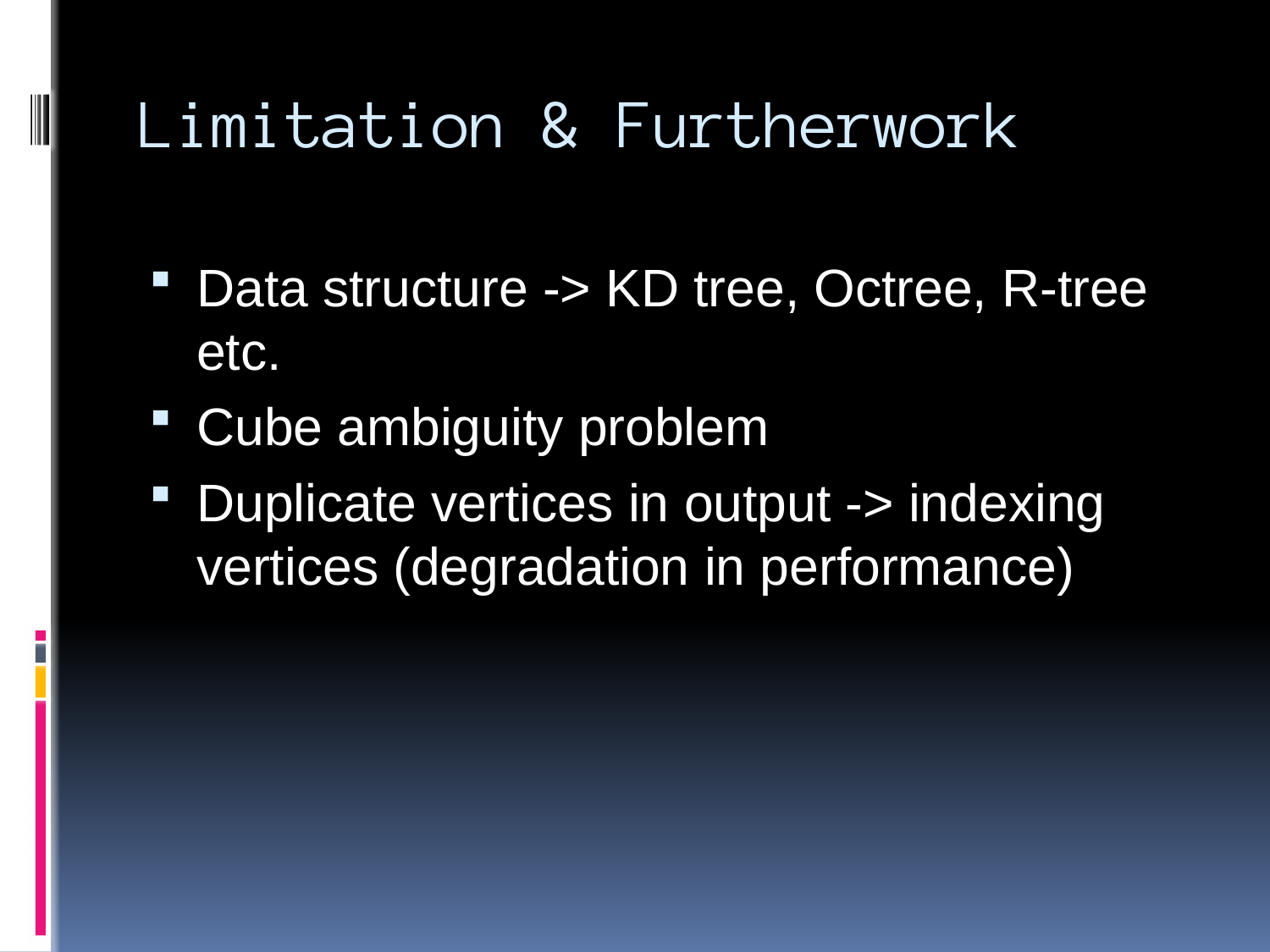

# Limitation & Furtherwork
Data structure -> KD tree, Octree, R-tree etc.
Cube ambiguity problem
Duplicate vertices in output -> indexing vertices (degradation in performance)